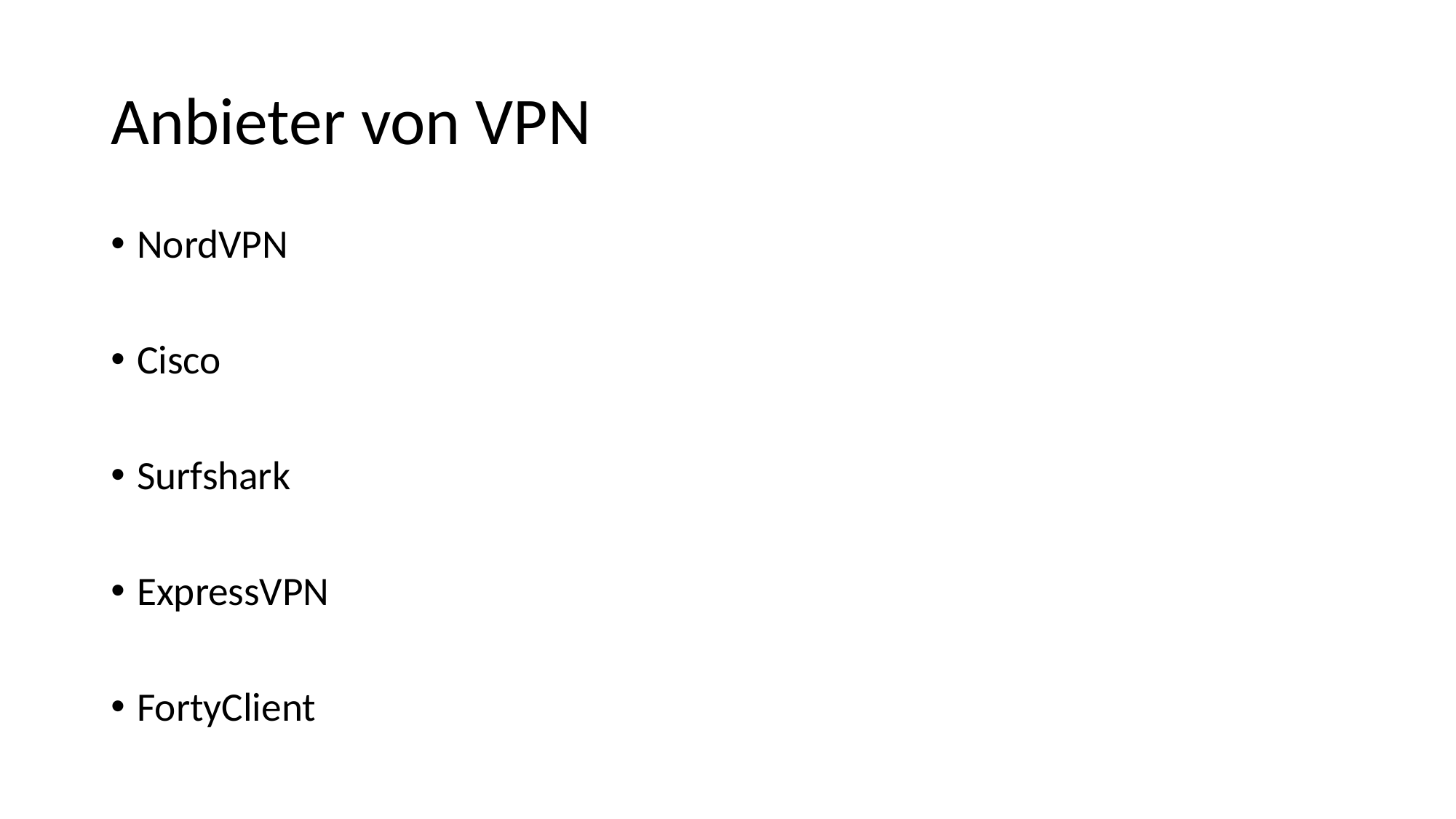

# Anbieter von VPN
NordVPN

Cisco

Surfshark

ExpressVPN

FortyClient